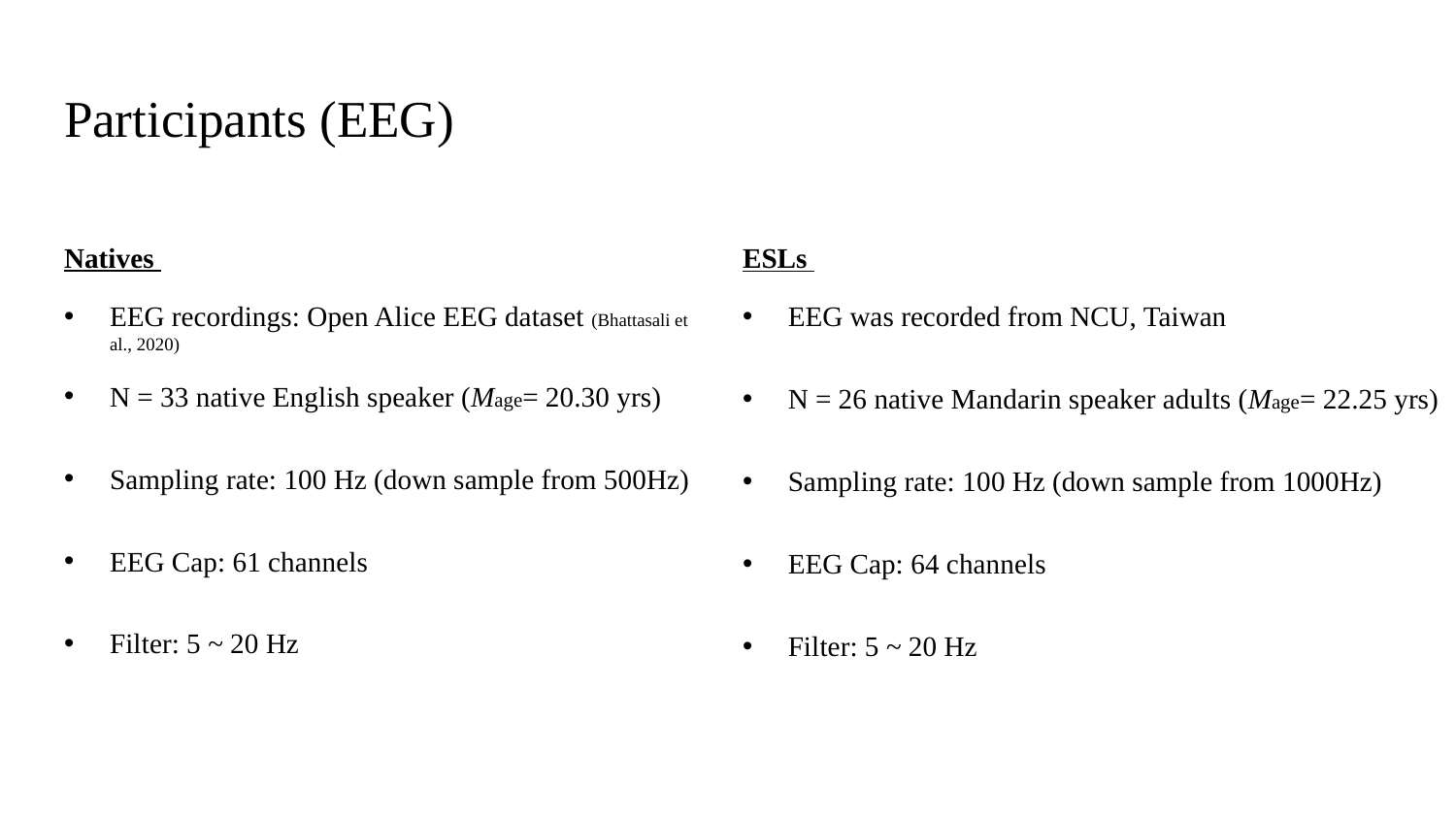

# Participants (EEG)
ESLs
EEG was recorded from NCU, Taiwan
N = 26 native Mandarin speaker adults (Mage= 22.25 yrs)
Sampling rate: 100 Hz (down sample from 1000Hz)
EEG Cap: 64 channels
Filter: 5 ~ 20 Hz
Natives
EEG recordings: Open Alice EEG dataset (Bhattasali et al., 2020)
N = 33 native English speaker (Mage= 20.30 yrs)
Sampling rate: 100 Hz (down sample from 500Hz)
EEG Cap: 61 channels
Filter: 5 ~ 20 Hz